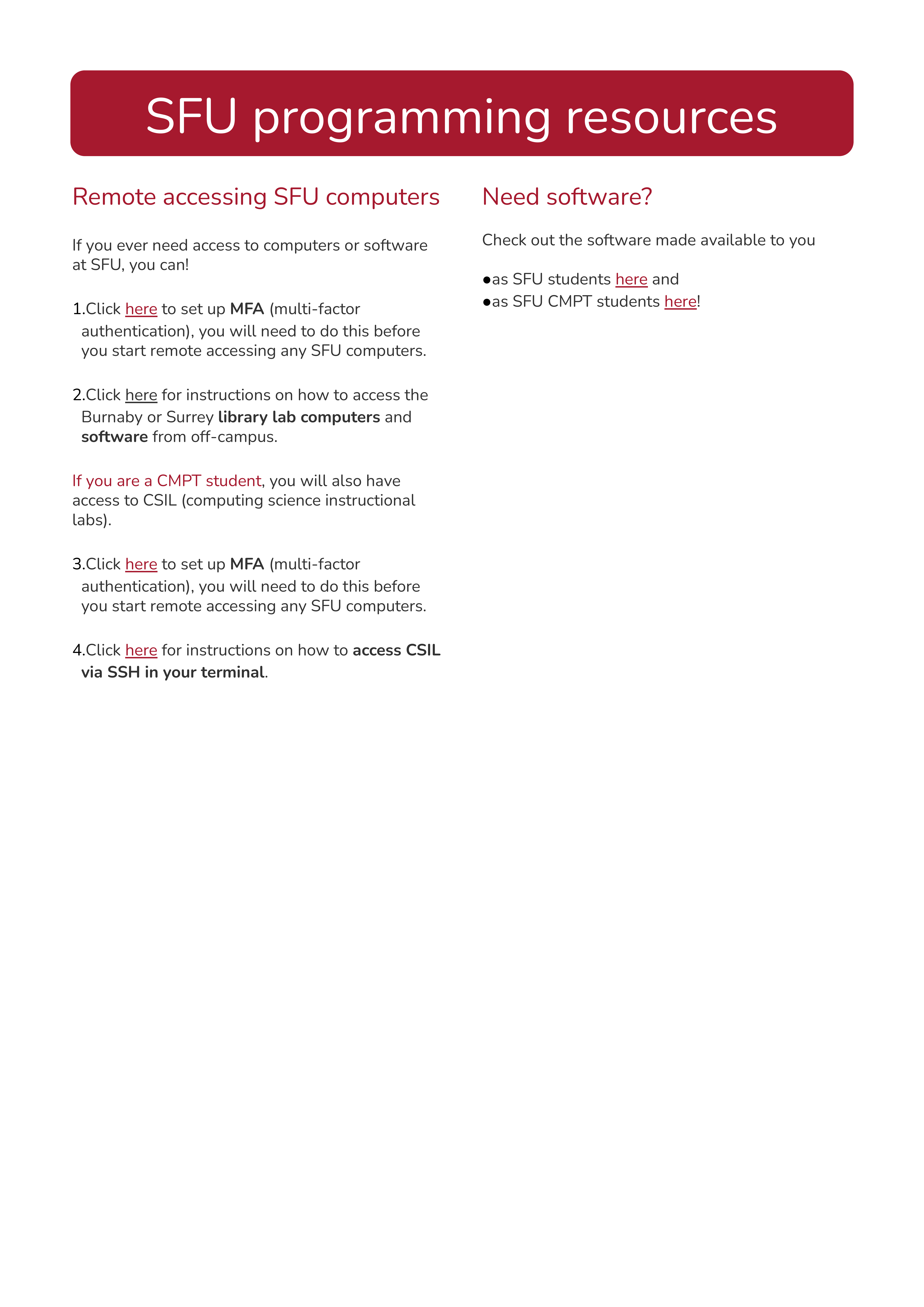

SFU programming resources
Remote accessing SFU computers

If you ever need access to computers or software at SFU, you can!

Click here to set up MFA (multi-factor authentication), you will need to do this before you start remote accessing any SFU computers.

Click here for instructions on how to access the Burnaby or Surrey library lab computers and software from off-campus.

If you are a CMPT student, you will also have access to CSIL (computing science instructional labs).

Click here to set up MFA (multi-factor authentication), you will need to do this before you start remote accessing any SFU computers.

Click here for instructions on how to access CSIL via SSH in your terminal.
Need software?

Check out the software made available to you

as SFU students here and
as SFU CMPT students here!